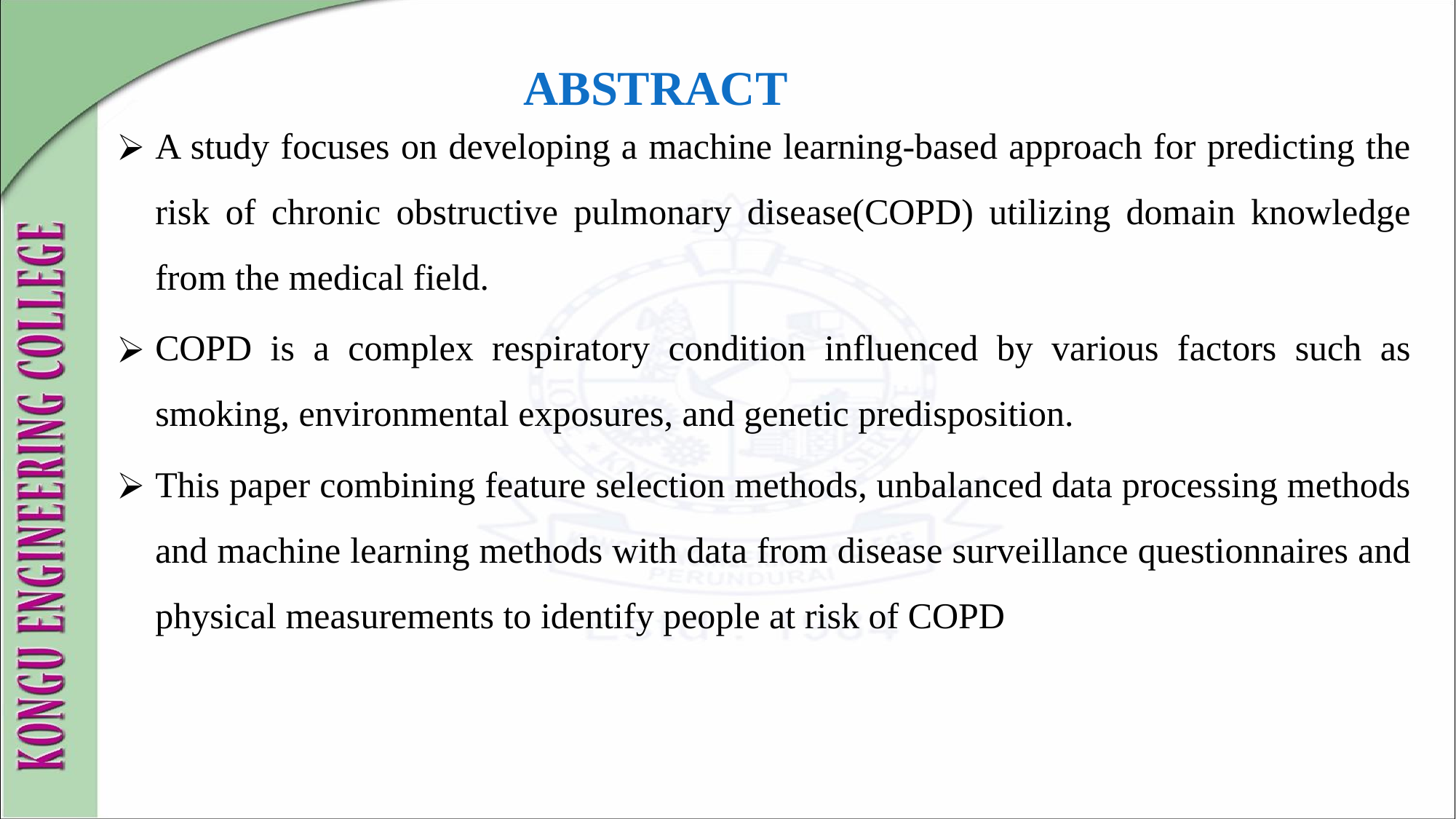

# ABSTRACT
A study focuses on developing a machine learning-based approach for predicting the risk of chronic obstructive pulmonary disease(COPD) utilizing domain knowledge from the medical field.
COPD is a complex respiratory condition influenced by various factors such as smoking, environmental exposures, and genetic predisposition.
This paper combining feature selection methods, unbalanced data processing methods and machine learning methods with data from disease surveillance questionnaires and physical measurements to identify people at risk of COPD